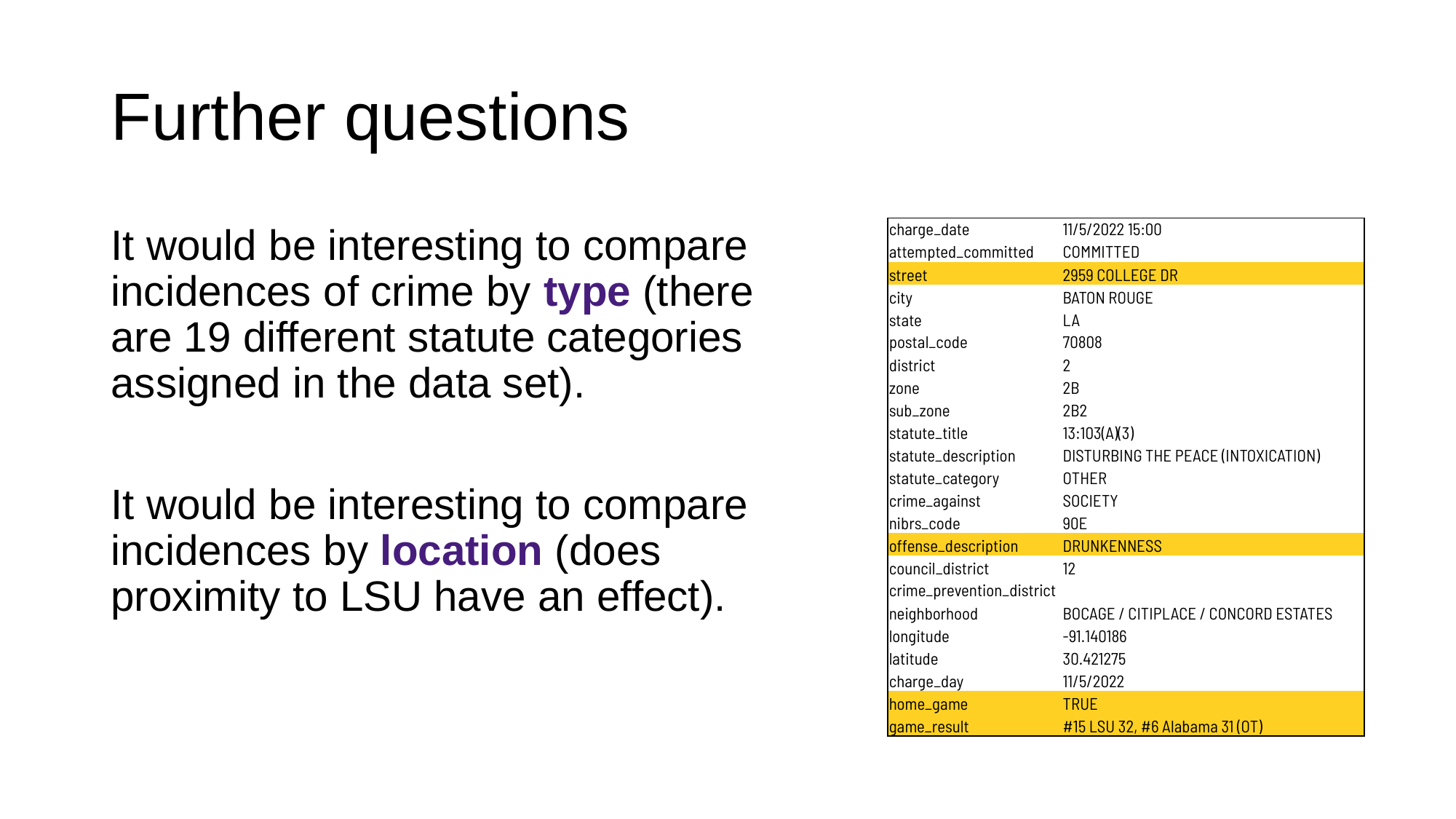

# Further questions
It would be interesting to compare incidences of crime by type (there are 19 different statute categories assigned in the data set).

It would be interesting to compare incidences by location (does proximity to LSU have an effect).
| charge\_date | 11/5/2022 15:00 |
| --- | --- |
| attempted\_committed | COMMITTED |
| street | 2959 COLLEGE DR |
| city | BATON ROUGE |
| state | LA |
| postal\_code | 70808 |
| district | 2 |
| zone | 2B |
| sub\_zone | 2B2 |
| statute\_title | 13:103(A)(3) |
| statute\_description | DISTURBING THE PEACE (INTOXICATION) |
| statute\_category | OTHER |
| crime\_against | SOCIETY |
| nibrs\_code | 90E |
| offense\_description | DRUNKENNESS |
| council\_district | 12 |
| crime\_prevention\_district |  |
| neighborhood | BOCAGE / CITIPLACE / CONCORD ESTATES |
| longitude | -91.140186 |
| latitude | 30.421275 |
| charge\_day | 11/5/2022 |
| home\_game | TRUE |
| game\_result | #15 LSU 32, #6 Alabama 31 (OT) |